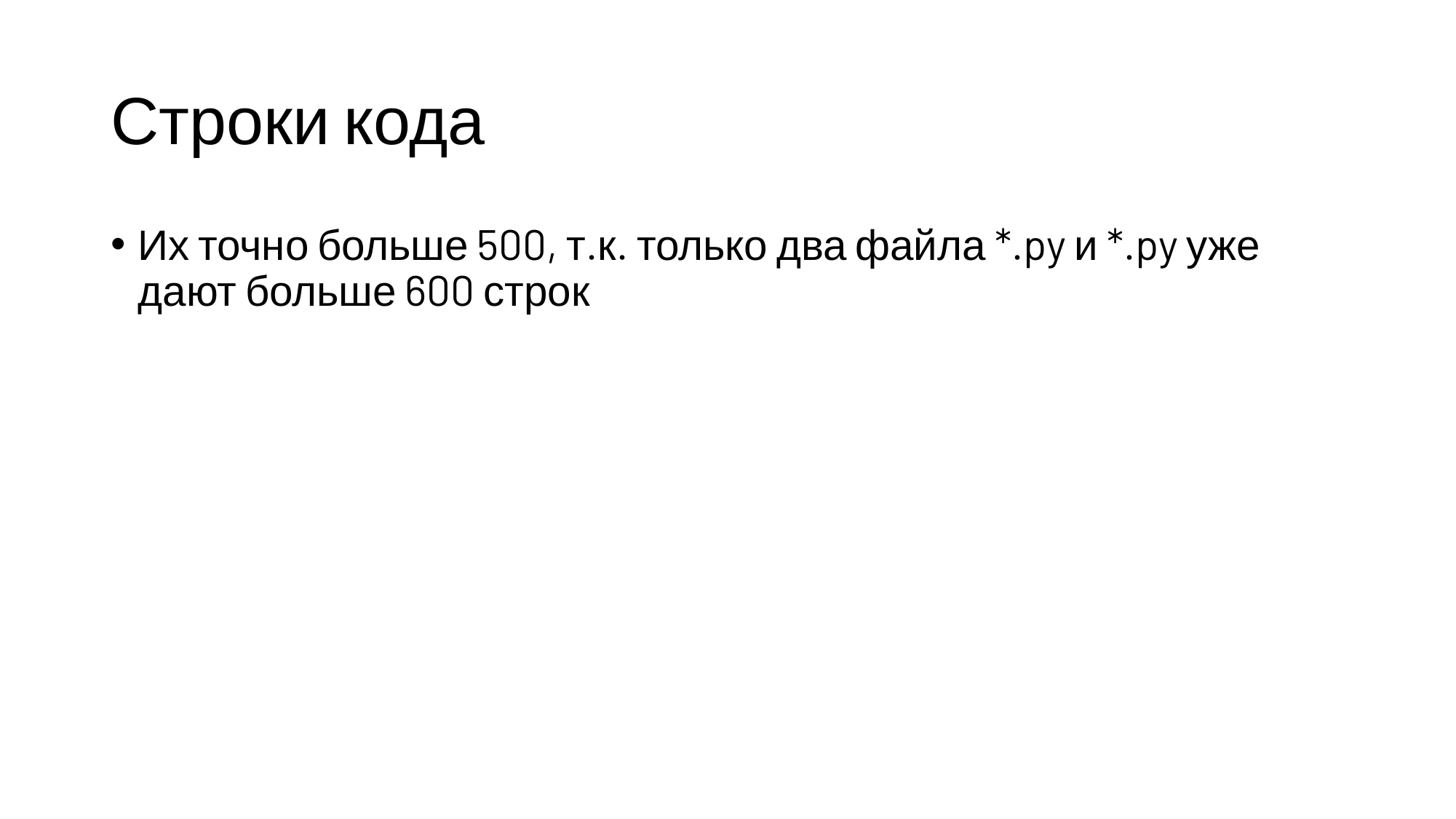

# Строки кода
Их точно больше 500, т.к. только два файла *.py и *.py уже дают больше 600 строк